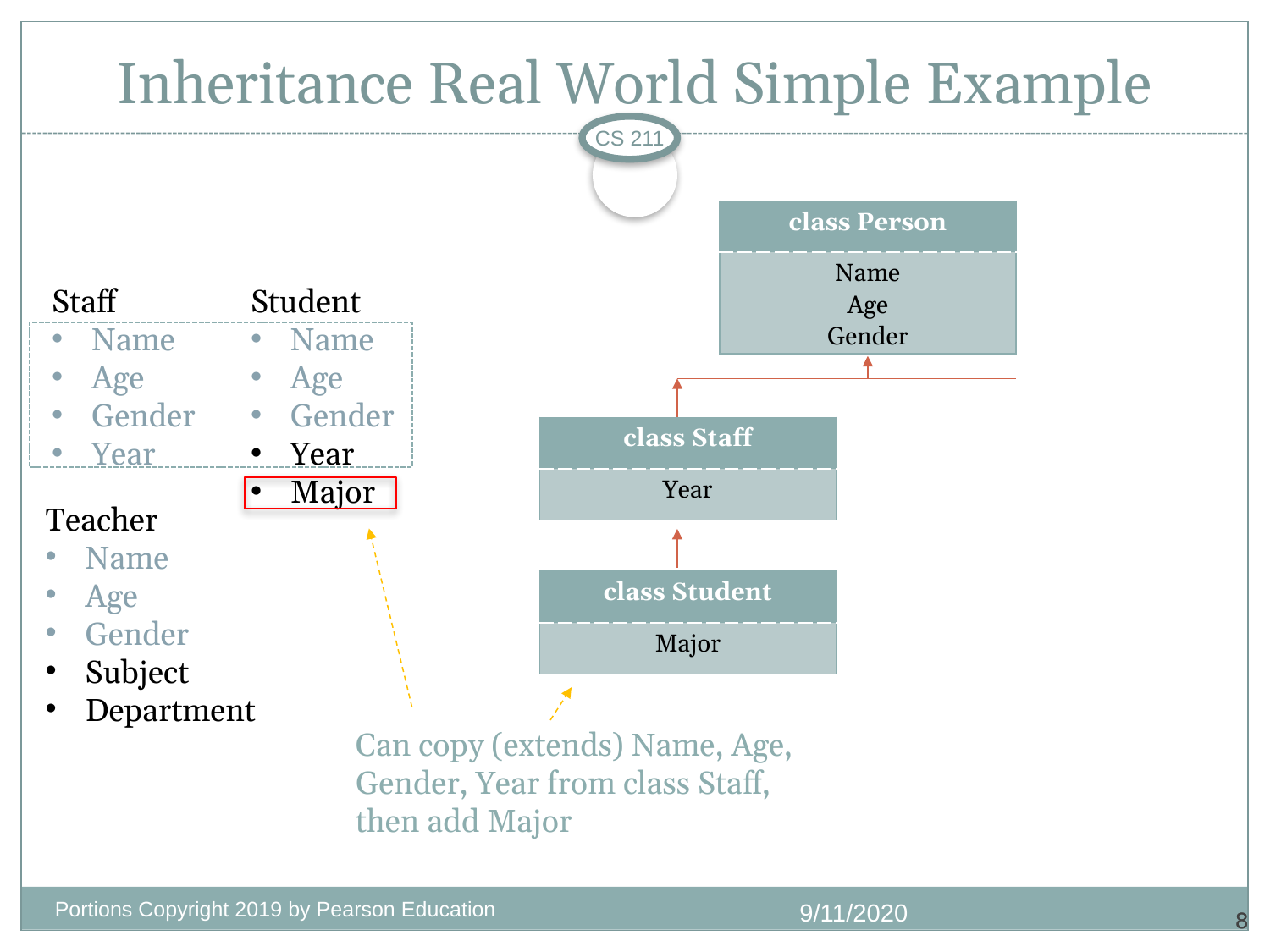

# Inheritance Real World Simple Example
CS 211
| class Person |
| --- |
| Name Age Gender |
Staff
Name
Age
Gender
Year
Student
Name
Age
Gender
Year
Major

| class Staff |
| --- |
| Year |

Teacher
Name
Age
Gender
Subject
Department
| class Student |
| --- |
| Major |
Can copy (extends) Name, Age, Gender, Year from class Staff, then add Major
Portions Copyright 2019 by Pearson Education
9/11/2020